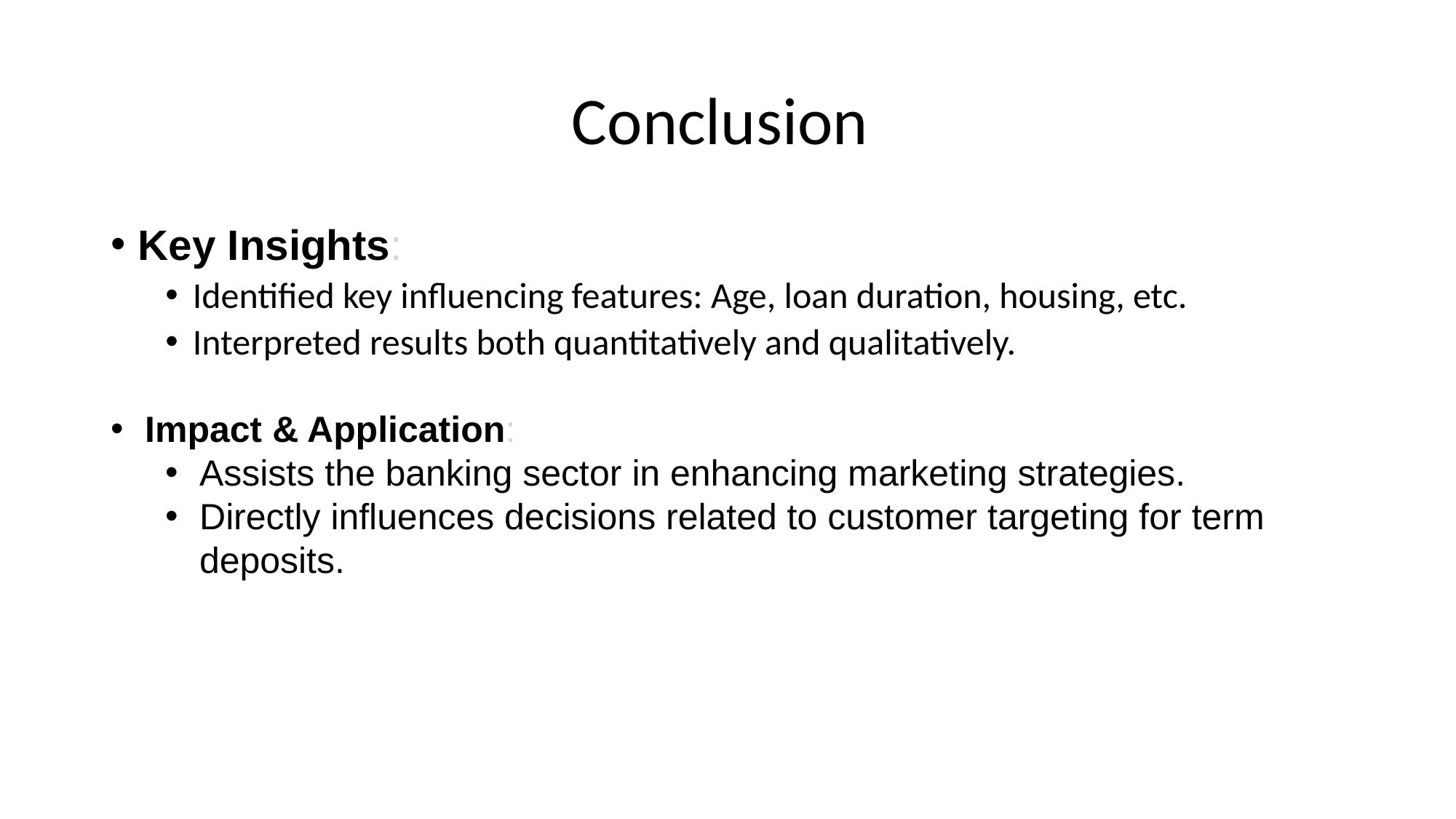

# Conclusion
Key Insights:
Identified key influencing features: Age, loan duration, housing, etc.
Interpreted results both quantitatively and qualitatively.

Impact & Application:
Assists the banking sector in enhancing marketing strategies.
Directly influences decisions related to customer targeting for term deposits.